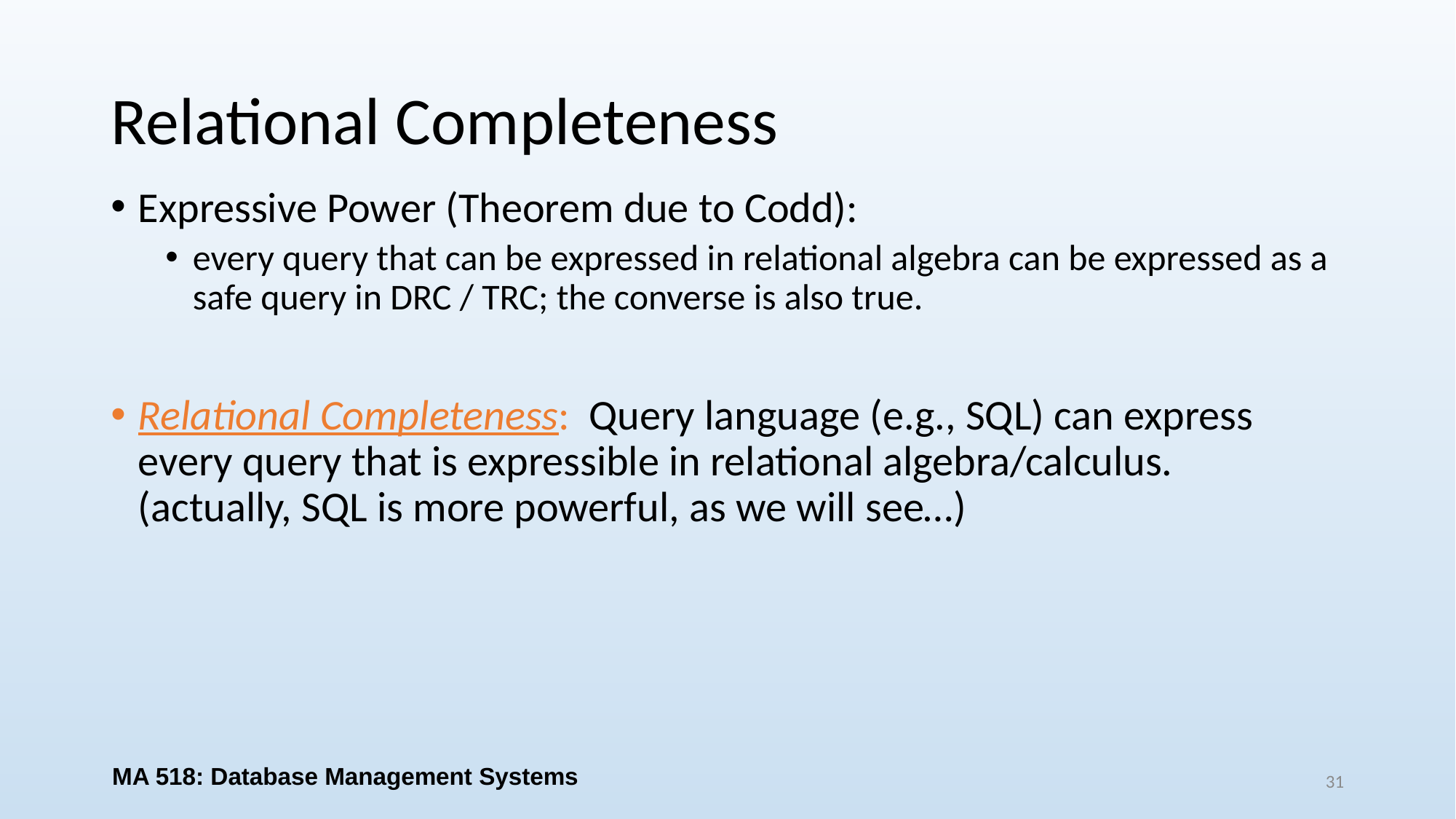

# Relational Completeness
Expressive Power (Theorem due to Codd):
every query that can be expressed in relational algebra can be expressed as a safe query in DRC / TRC; the converse is also true.

Relational Completeness:  Query language (e.g., SQL) can express every query that is expressible in relational algebra/calculus.  (actually, SQL is more powerful, as we will see…)

MA 518: Database Management Systems
31